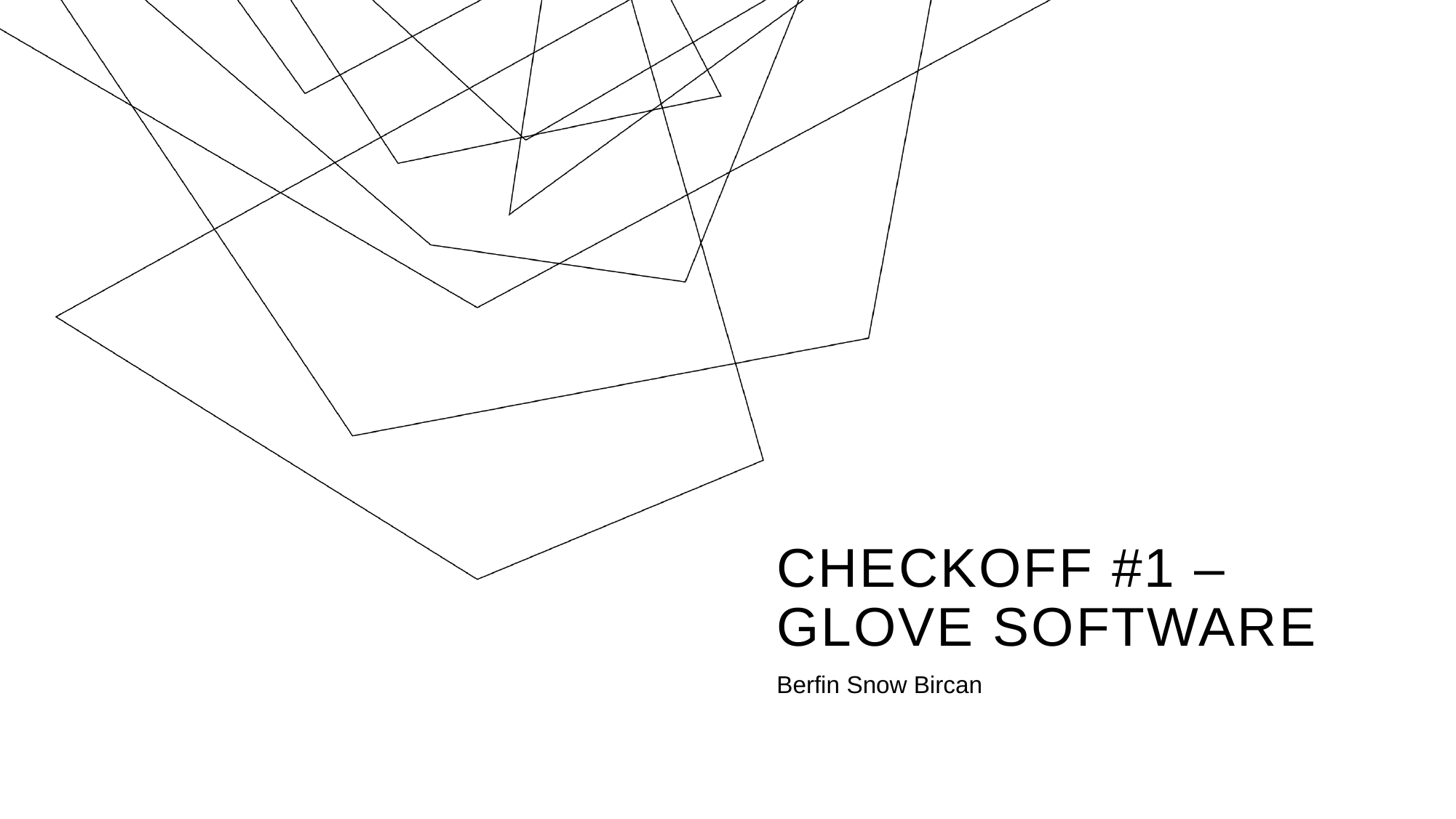

# Checkoff #1 – Glove software
Berfin Snow Bircan